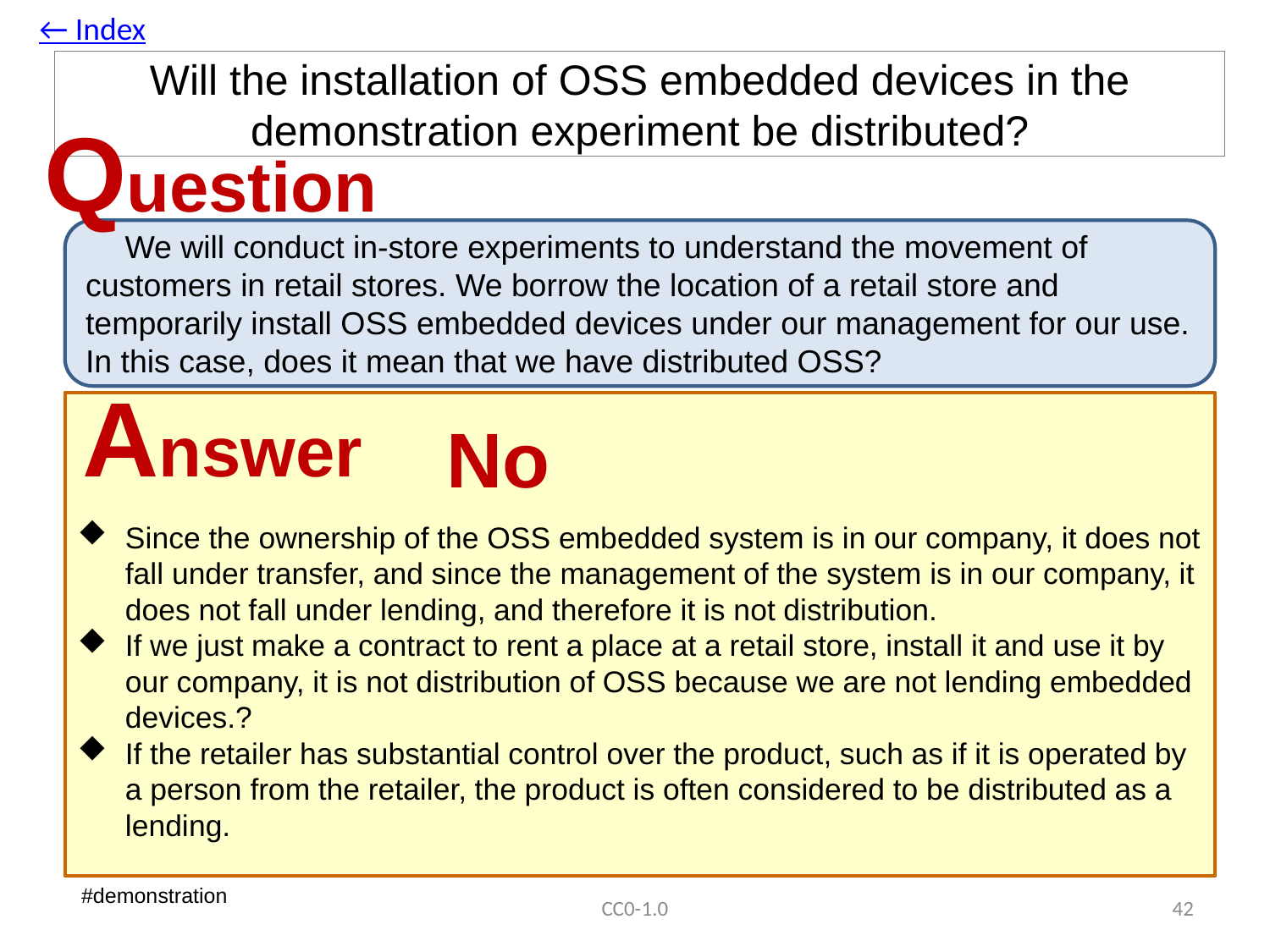

← Index
# Will the installation of OSS embedded devices in the demonstration experiment be distributed?
Question
　We will conduct in-store experiments to understand the movement of customers in retail stores. We borrow the location of a retail store and temporarily install OSS embedded devices under our management for our use. In this case, does it mean that we have distributed OSS?
Answer

No
Since the ownership of the OSS embedded system is in our company, it does not fall under transfer, and since the management of the system is in our company, it does not fall under lending, and therefore it is not distribution.
If we just make a contract to rent a place at a retail store, install it and use it by our company, it is not distribution of OSS because we are not lending embedded devices.?
If the retailer has substantial control over the product, such as if it is operated by a person from the retailer, the product is often considered to be distributed as a lending.
#demonstration
CC0-1.0
42